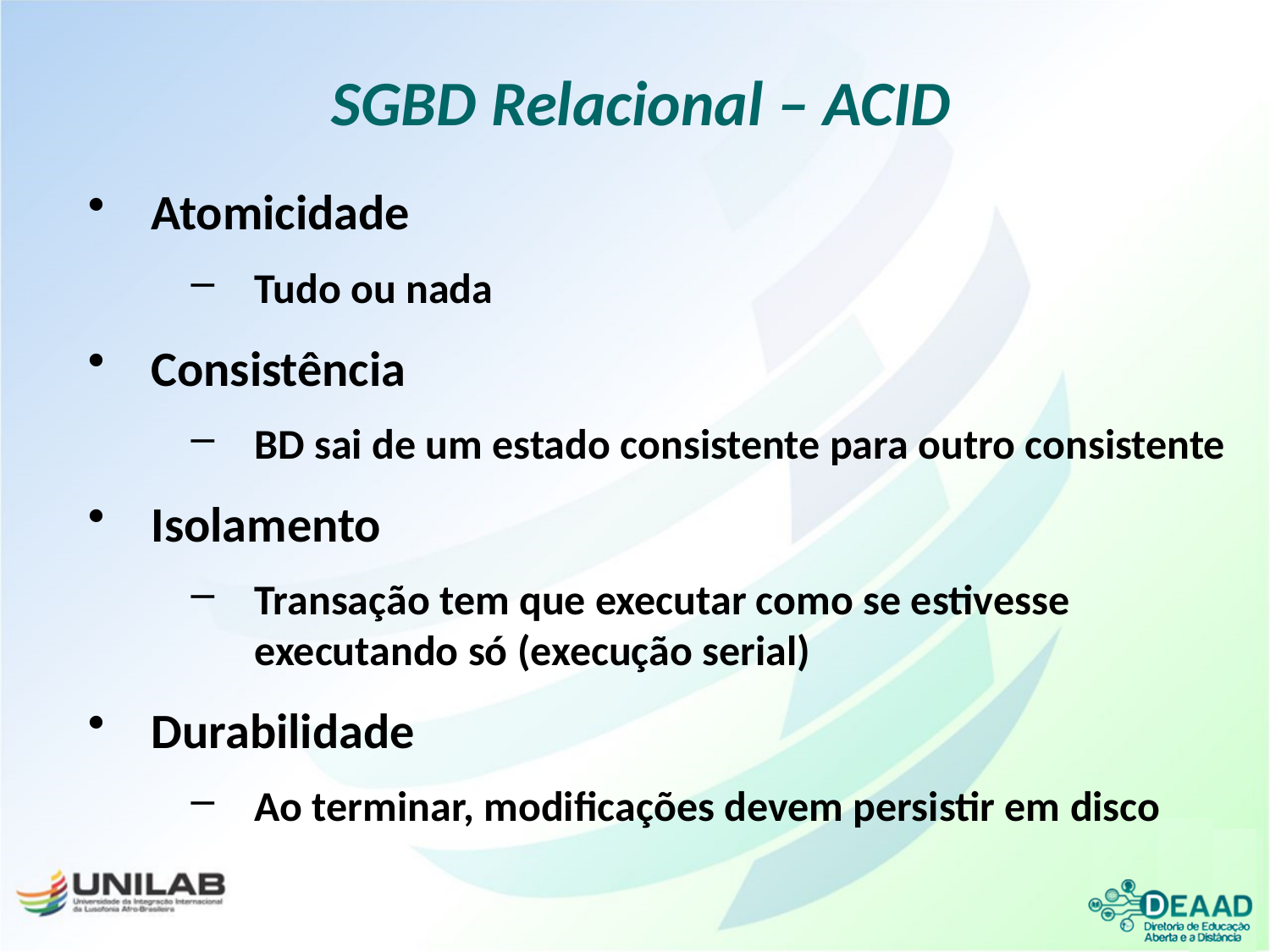

SGBD Relacional – ACID
Atomicidade
Tudo ou nada
Consistência
BD sai de um estado consistente para outro consistente
Isolamento
Transação tem que executar como se estivesse executando só (execução serial)
Durabilidade
Ao terminar, modificações devem persistir em disco